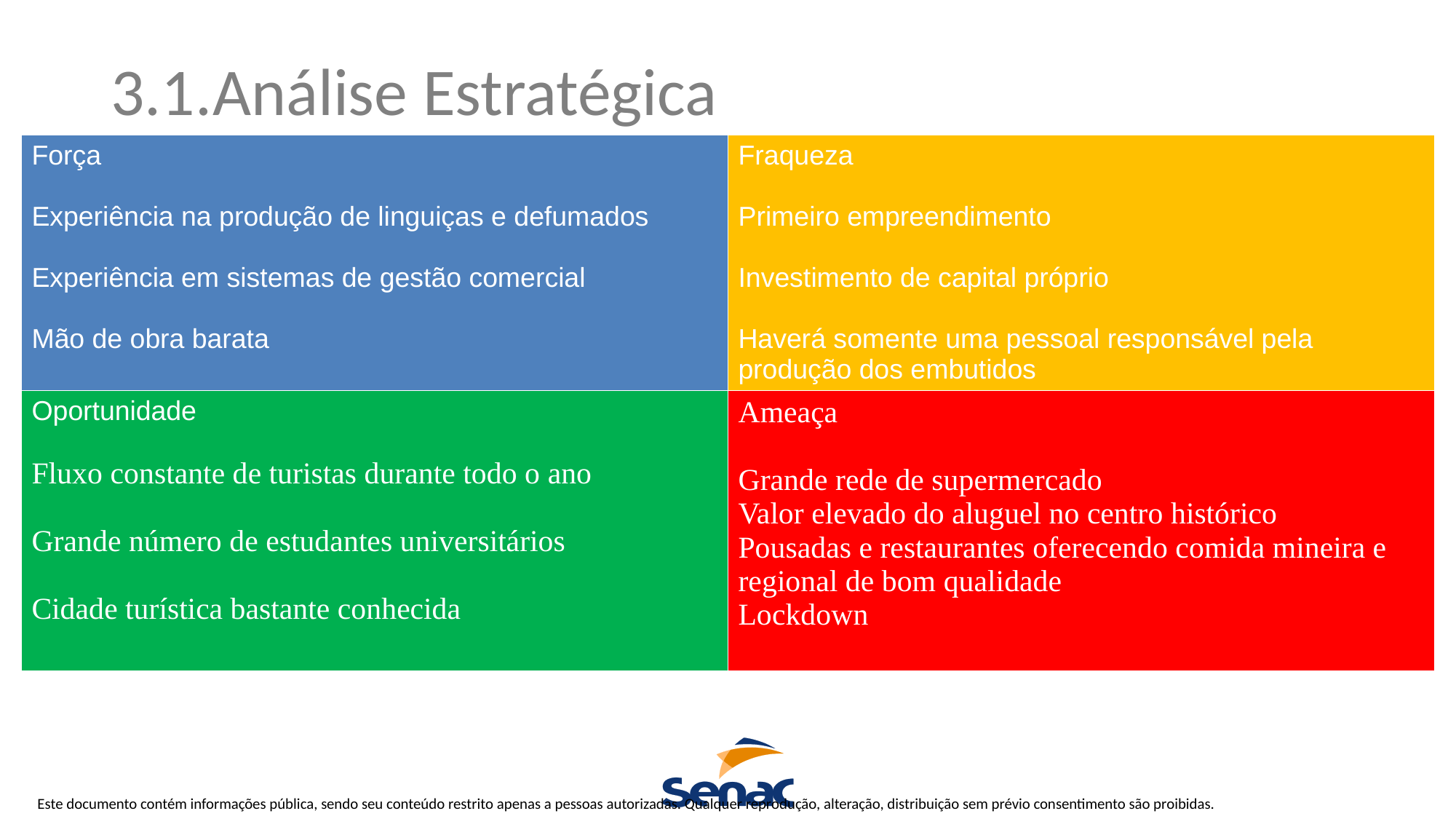

3.1.Análise Estratégica
| Força Experiência na produção de linguiças e defumados Experiência em sistemas de gestão comercial Mão de obra barata | Fraqueza Primeiro empreendimento Investimento de capital próprio Haverá somente uma pessoal responsável pela produção dos embutidos |
| --- | --- |
| Oportunidade Fluxo constante de turistas durante todo o ano Grande número de estudantes universitários Cidade turística bastante conhecida | Ameaça Grande rede de supermercado Valor elevado do aluguel no centro histórico Pousadas e restaurantes oferecendo comida mineira e regional de bom qualidade Lockdown |